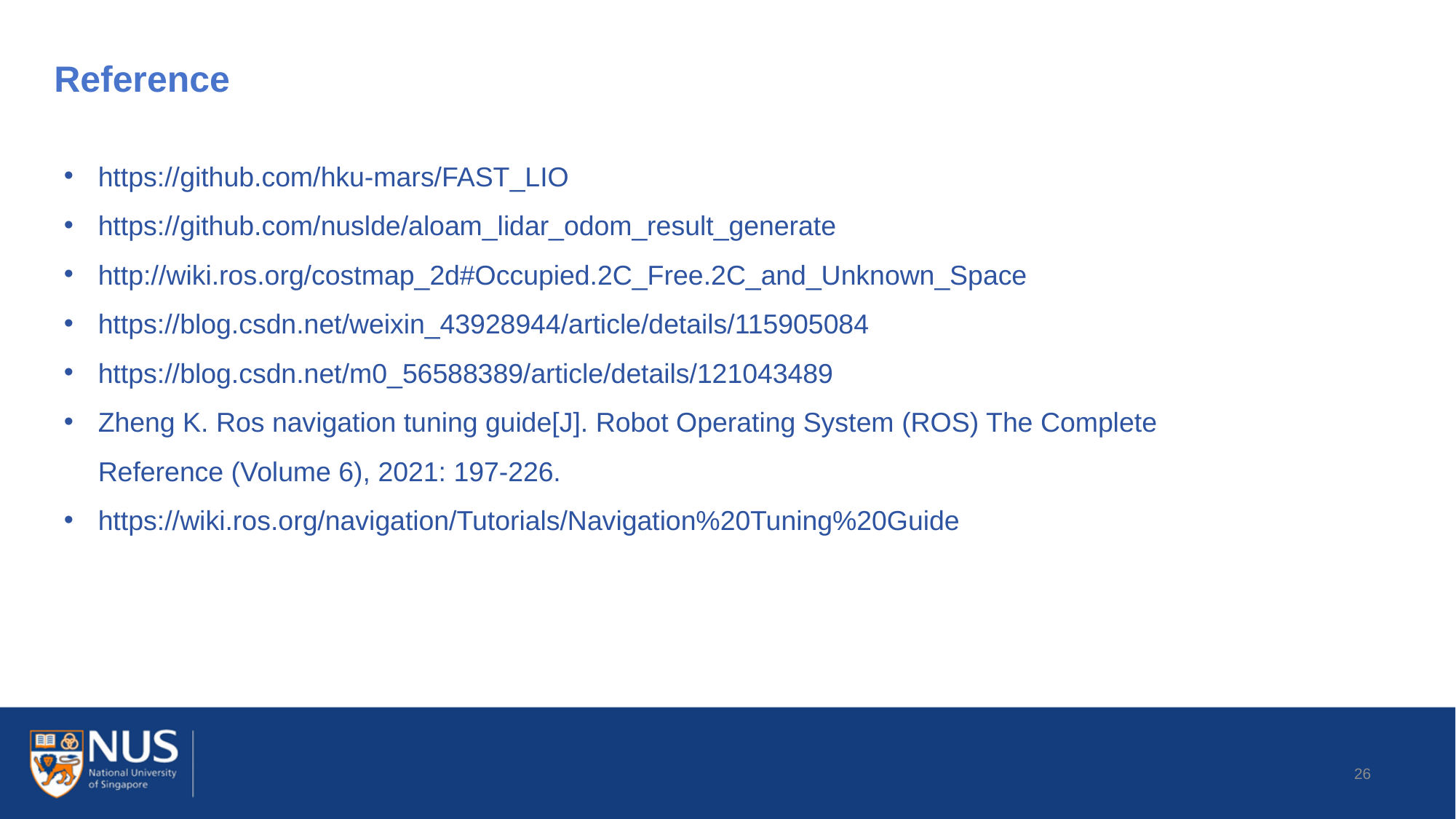

Reference
https://github.com/hku-mars/FAST_LIO
https://github.com/nuslde/aloam_lidar_odom_result_generate
http://wiki.ros.org/costmap_2d#Occupied.2C_Free.2C_and_Unknown_Space
https://blog.csdn.net/weixin_43928944/article/details/115905084
https://blog.csdn.net/m0_56588389/article/details/121043489
Zheng K. Ros navigation tuning guide[J]. Robot Operating System (ROS) The Complete Reference (Volume 6), 2021: 197-226.
https://wiki.ros.org/navigation/Tutorials/Navigation%20Tuning%20Guide

26